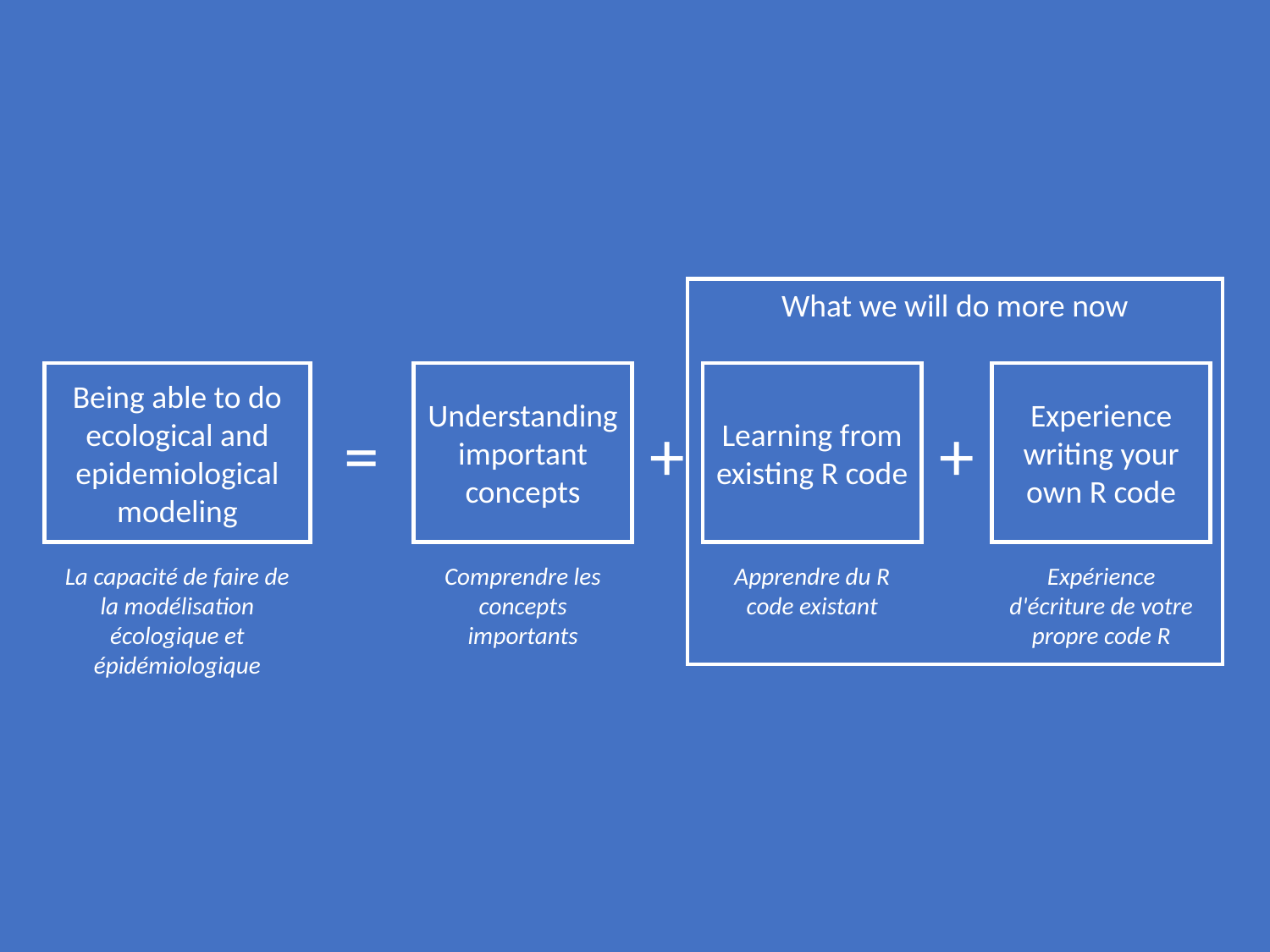

What we will do more now
+
+
=
Understanding important concepts
Learning from existing R code
Experience writing your own R code
Being able to do ecological and epidemiological modeling
Comprendre les concepts importants
Apprendre du R code existant
Expérience d'écriture de votre propre code R
La capacité de faire de la modélisation écologique et épidémiologique